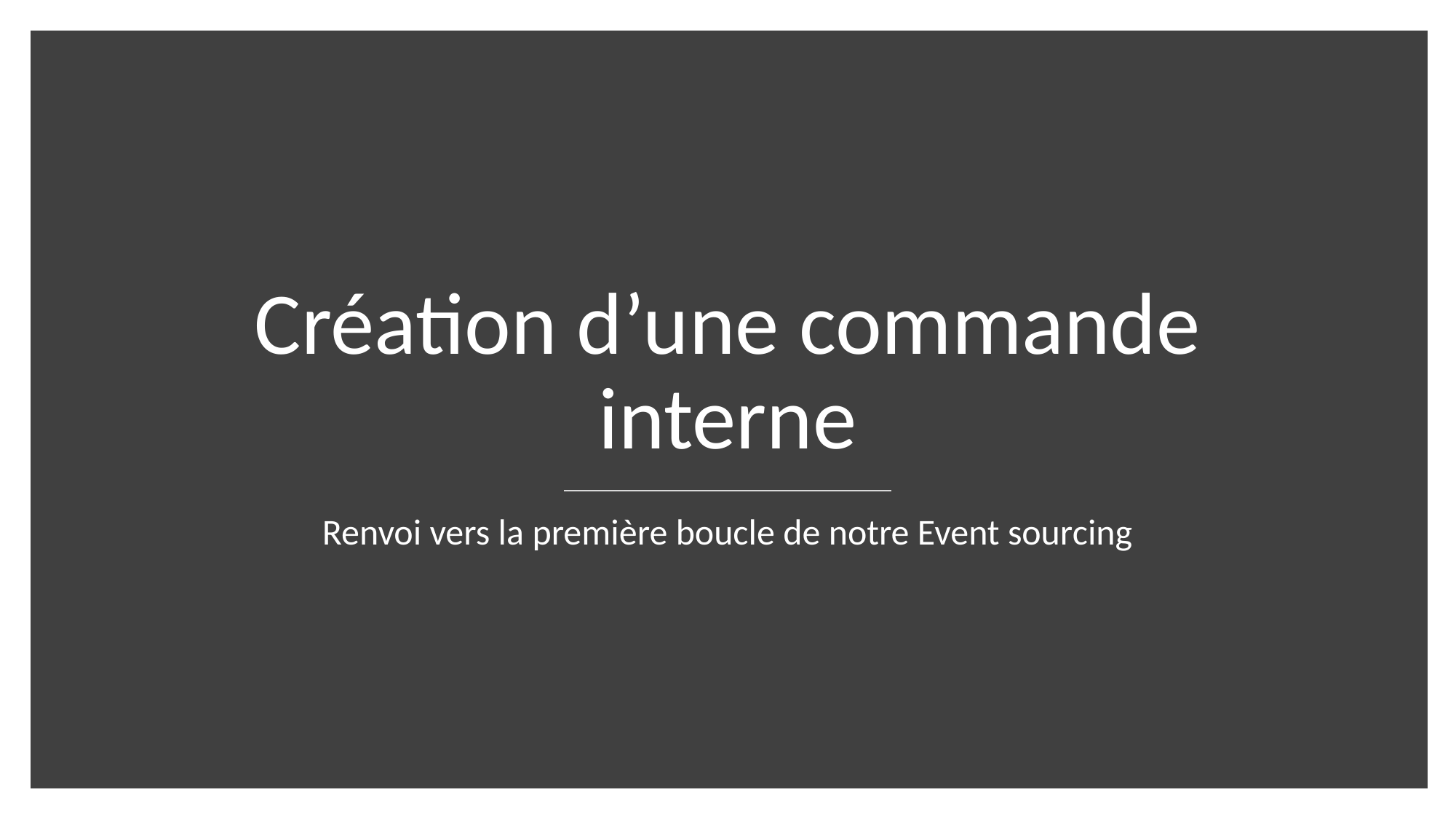

# Création d’une commande interne
Renvoi vers la première boucle de notre Event sourcing